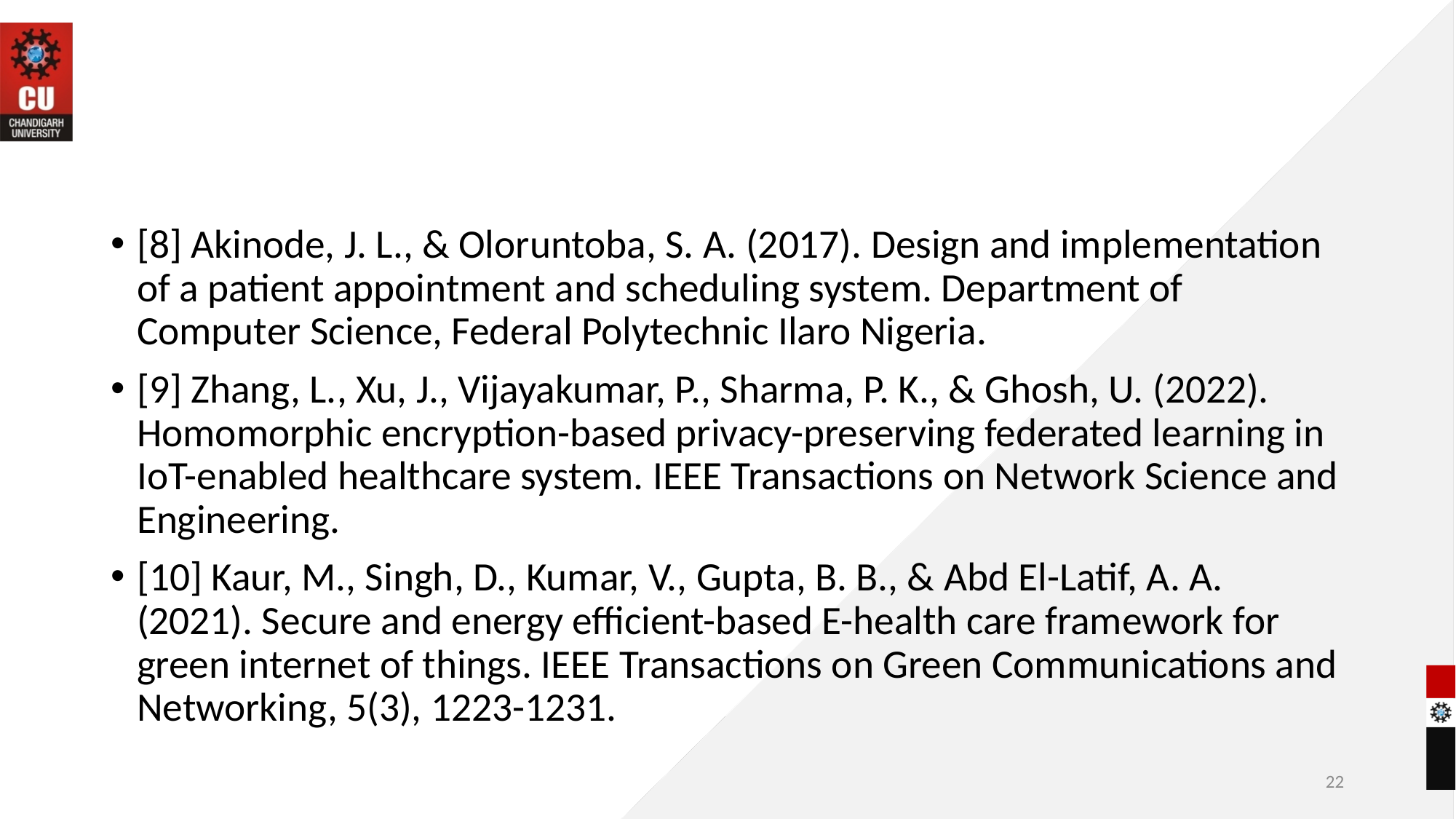

#
[8] Akinode, J. L., & Oloruntoba, S. A. (2017). Design and implementation of a patient appointment and scheduling system. Department of Computer Science, Federal Polytechnic Ilaro Nigeria.
[9] Zhang, L., Xu, J., Vijayakumar, P., Sharma, P. K., & Ghosh, U. (2022). Homomorphic encryption-based privacy-preserving federated learning in IoT-enabled healthcare system. IEEE Transactions on Network Science and Engineering.
[10] Kaur, M., Singh, D., Kumar, V., Gupta, B. B., & Abd El-Latif, A. A. (2021). Secure and energy efficient-based E-health care framework for green internet of things. IEEE Transactions on Green Communications and Networking, 5(3), 1223-1231.

22